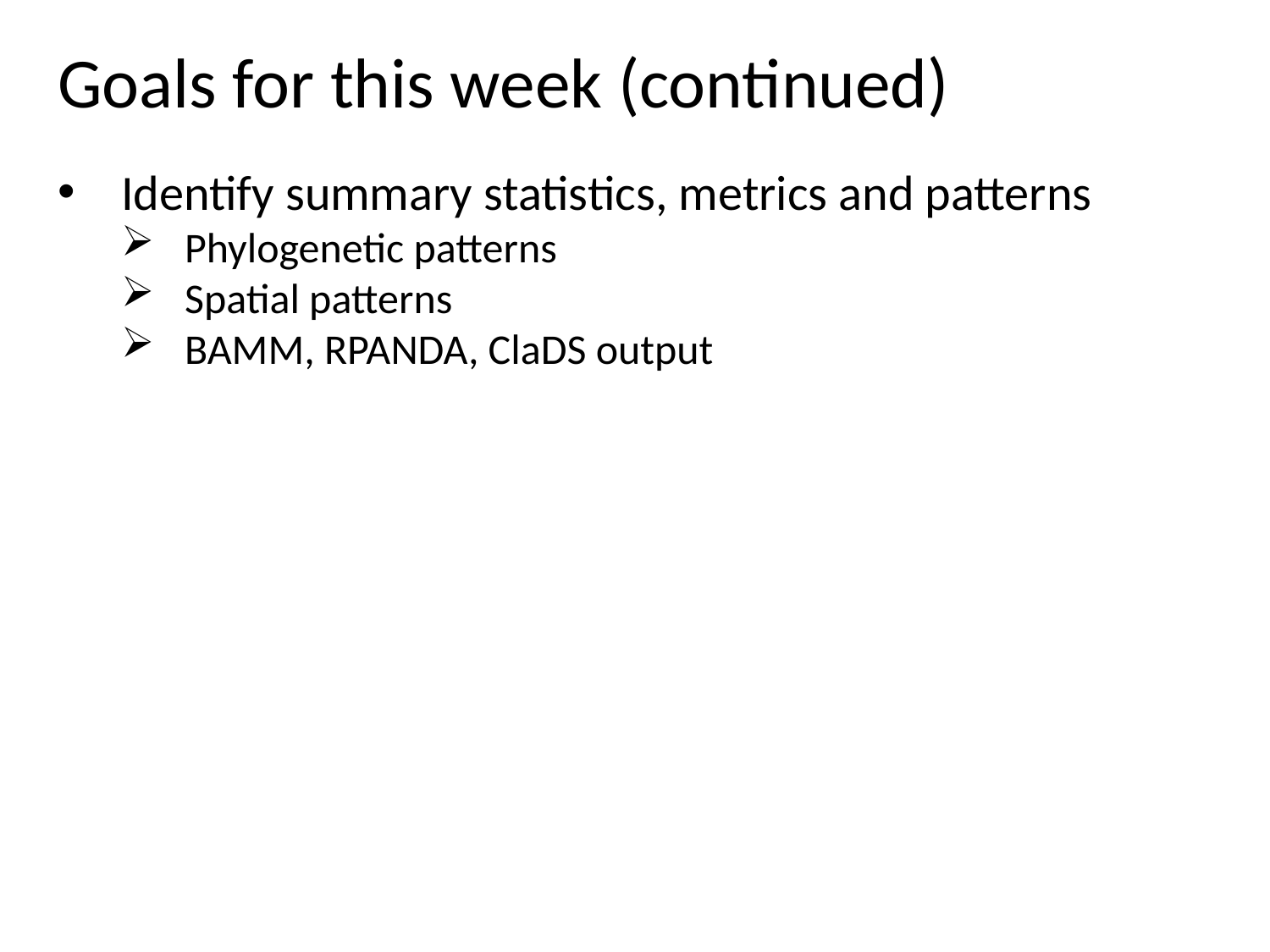

Goals for this week (continued)
Identify summary statistics, metrics and patterns
Phylogenetic patterns
Spatial patterns
BAMM, RPANDA, ClaDS output